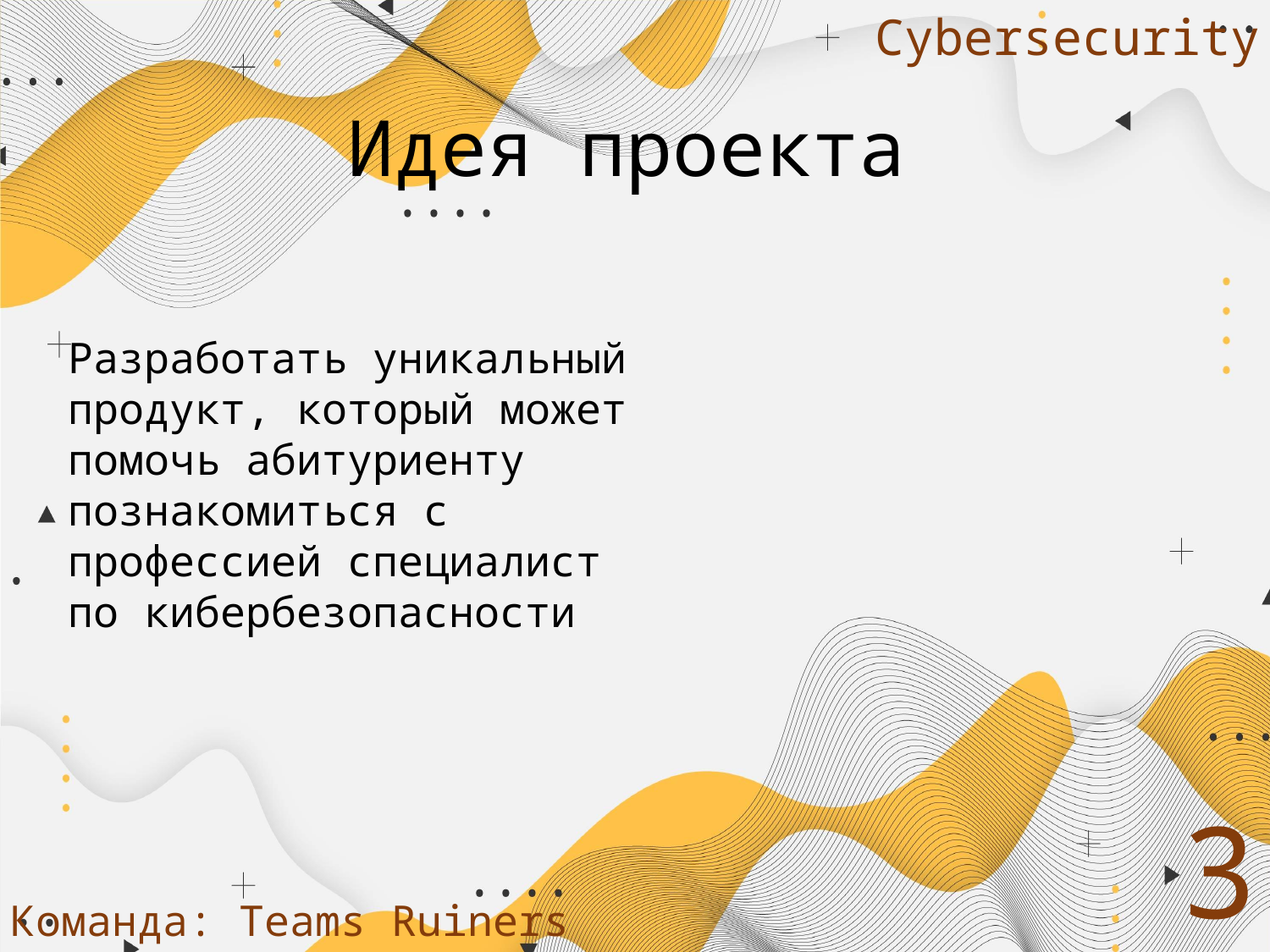

Cybersecurity
Идея проекта
Разработать уникальный продукт, который может помочь абитуриенту познакомиться с профессией специалист по кибербезопасности
3
Команда: Teams Ruiners